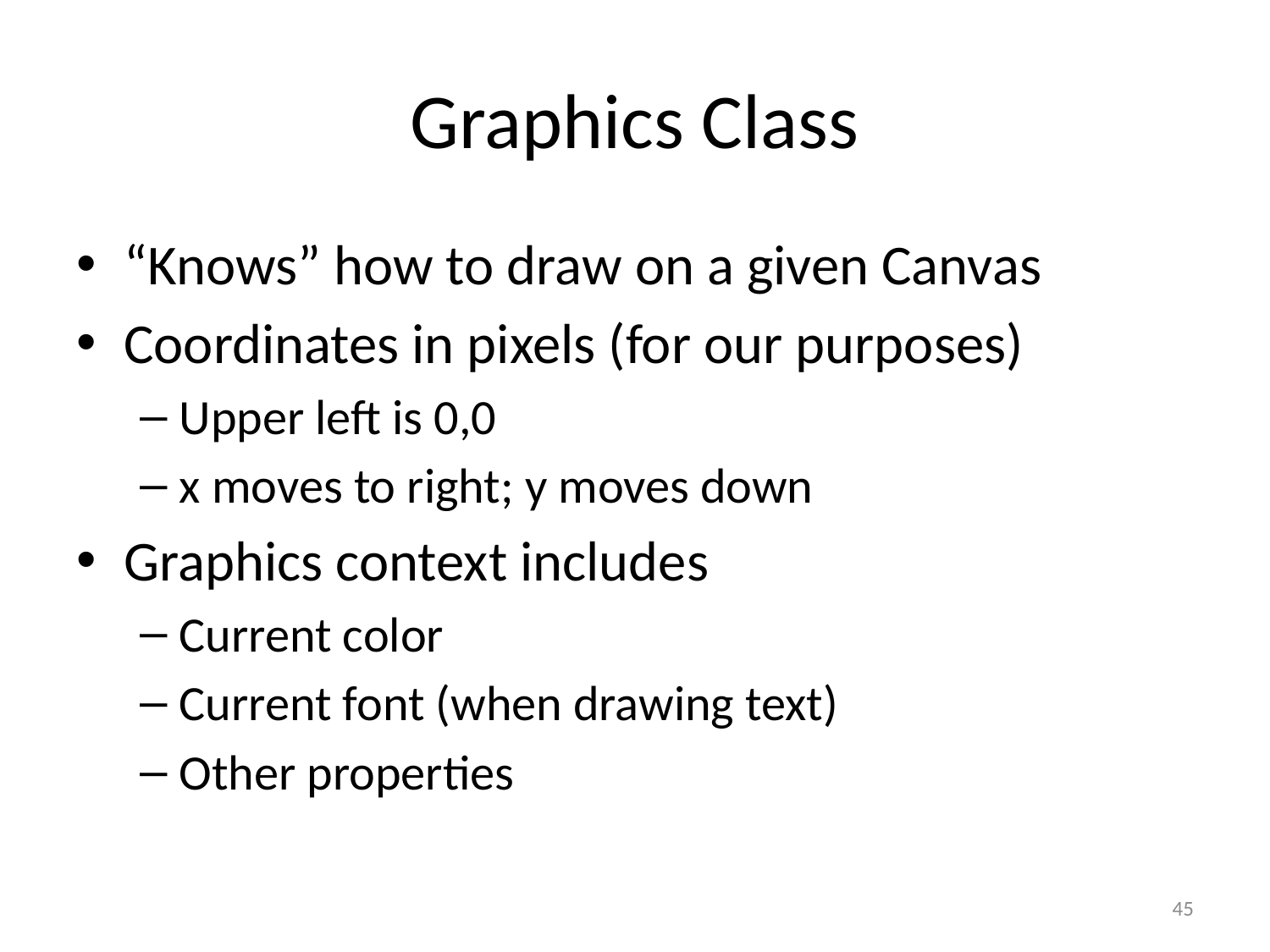

# Graphics Class
“Knows” how to draw on a given Canvas
Coordinates in pixels (for our purposes)
Upper left is 0,0
x moves to right; y moves down
Graphics context includes
Current color
Current font (when drawing text)
Other properties
45